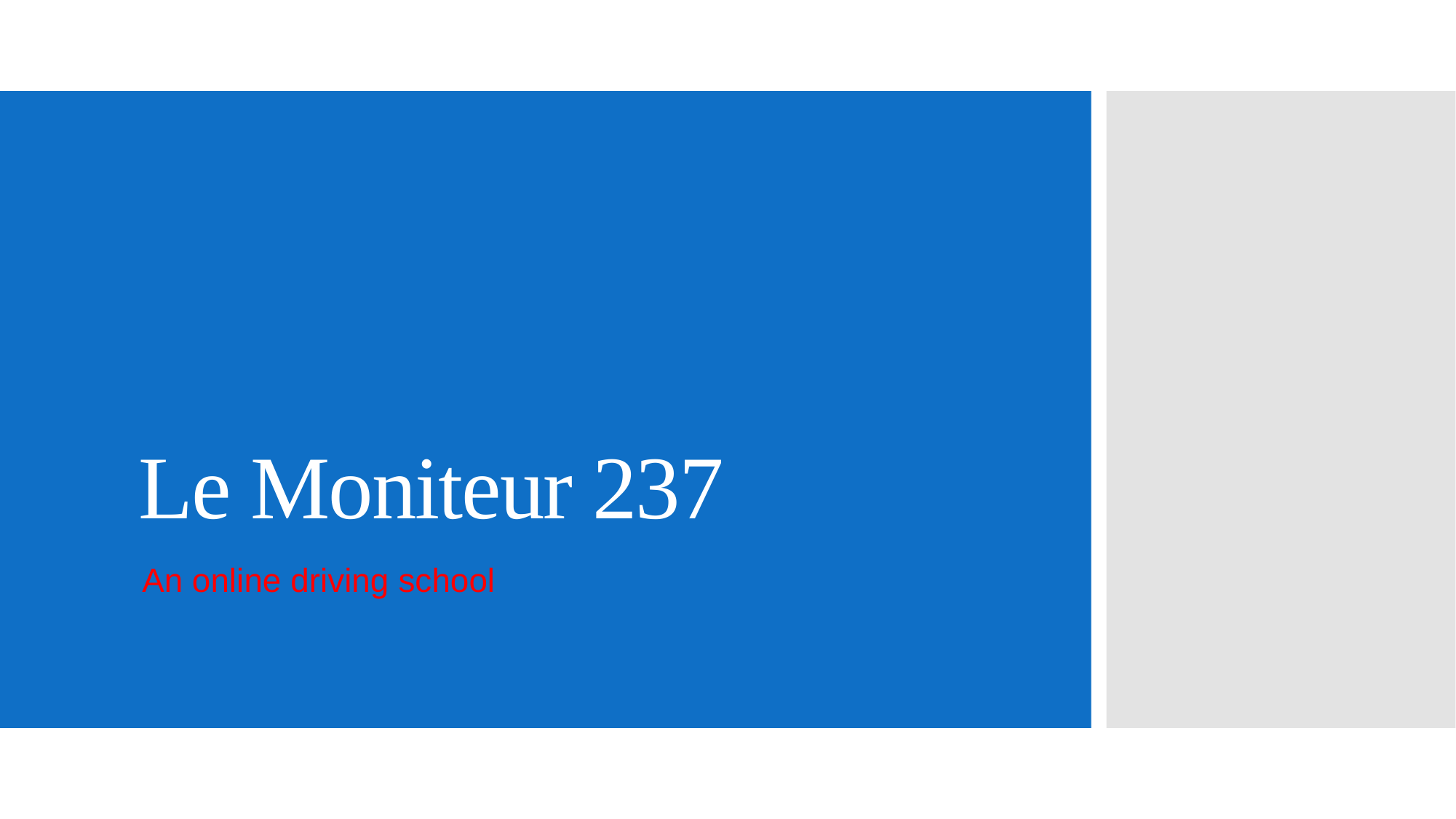

# Le Moniteur 237
An online driving school